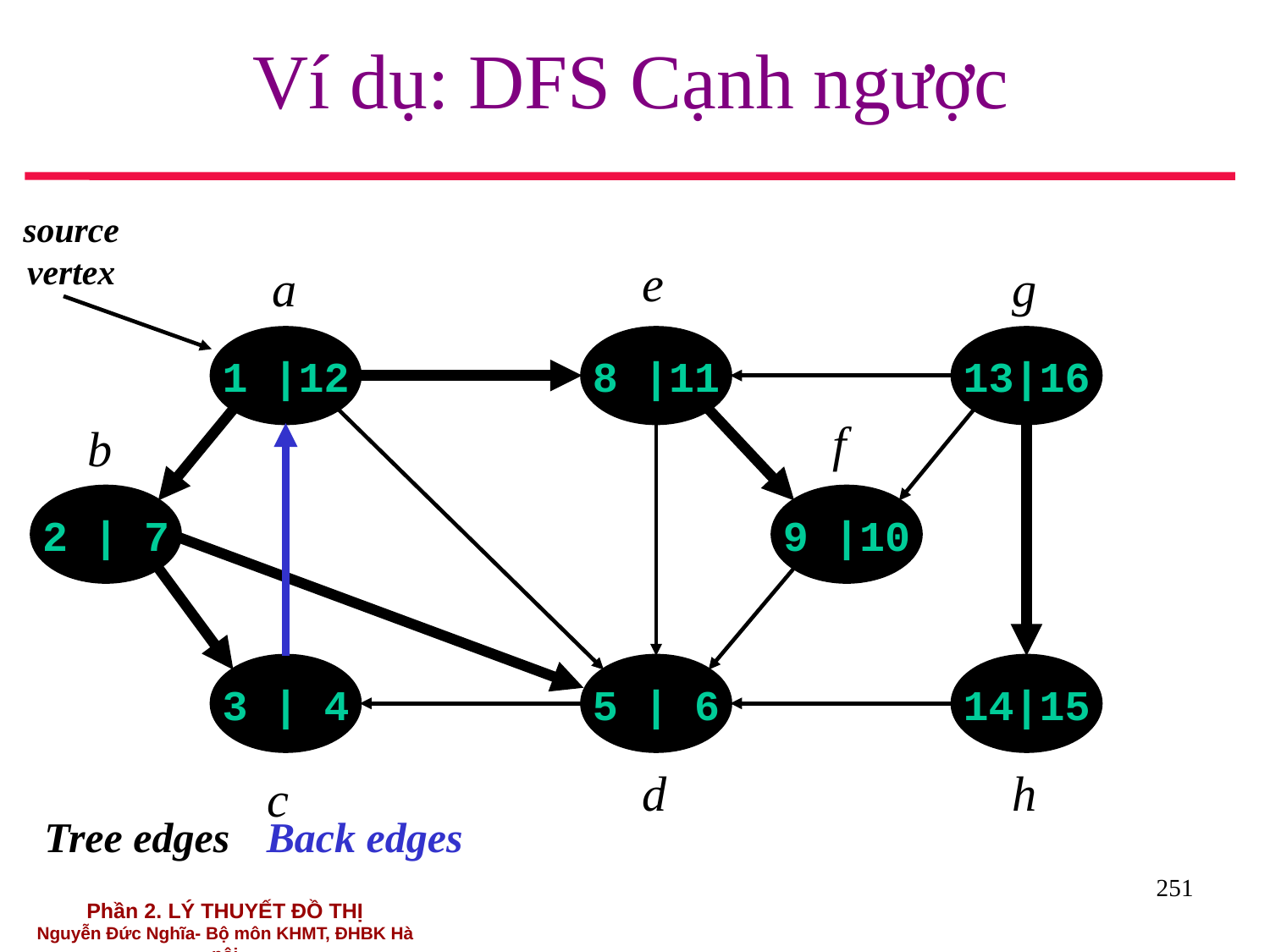

# Ví dụ: DFS Cạnh ngược
source
vertex
e
a
g

1 |12
8 |11
13|16
f
b
2 | 7
9 |10
3 | 4
5 | 6
14|15
d
h
c
Tree edges
Back edges
251
Phần 2. LÝ THUYẾT ĐỒ THỊ
Nguyễn Đức Nghĩa- Bộ môn KHMT, ĐHBK Hà nội